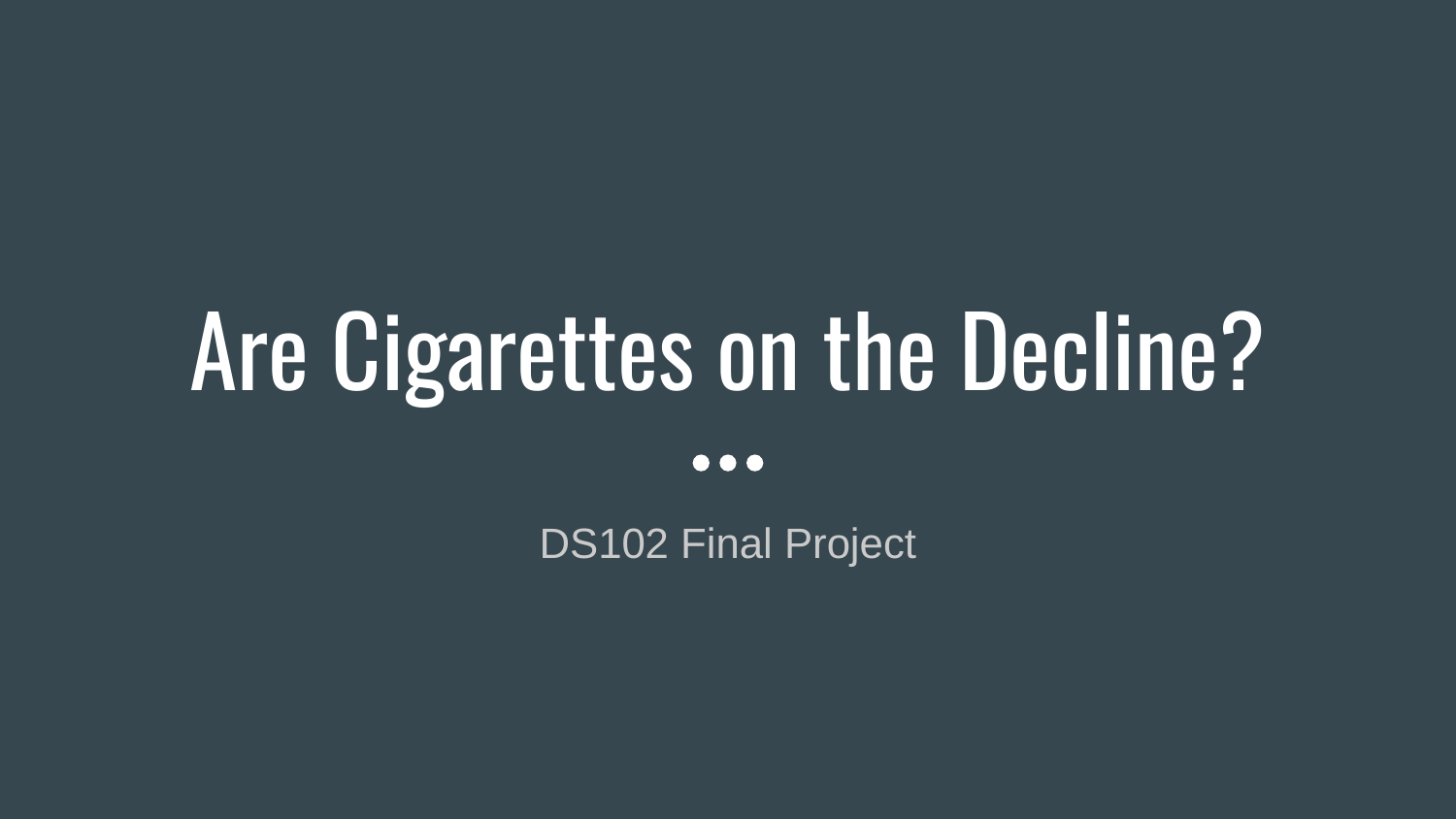

# Are Cigarettes on the Decline?
DS102 Final Project